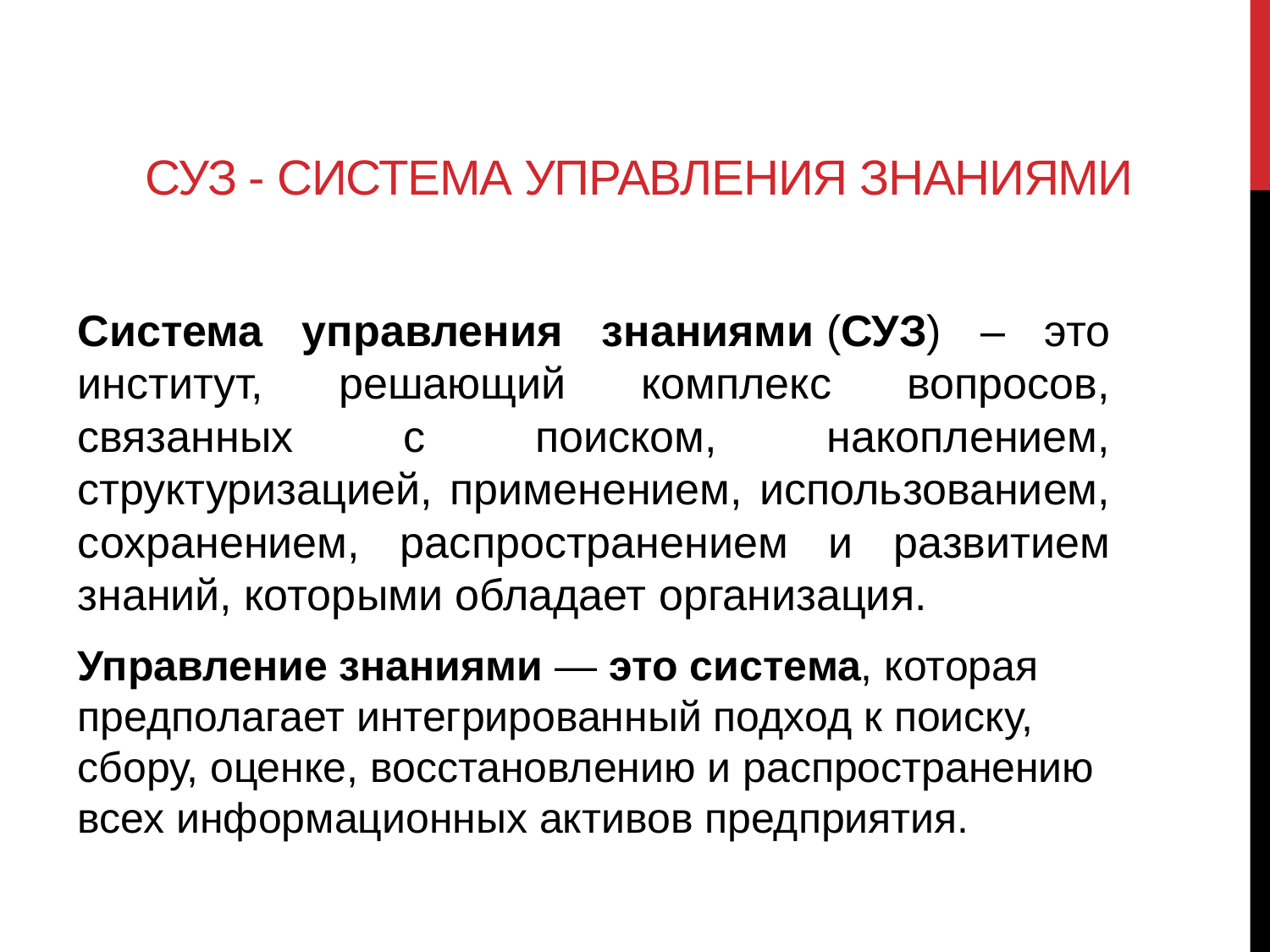

# Суз - Система управления знаниями
Система управления знаниями (СУЗ) – это институт, решающий комплекс вопросов, связанных с поиском, накоплением, структуризацией, применением, использованием, сохранением, распространением и развитием знаний, которыми обладает организация.
Управление знаниями — это система, которая предполагает интегрированный подход к поиску, сбору, оценке, восстановлению и распространению всех информационных активов предприятия.